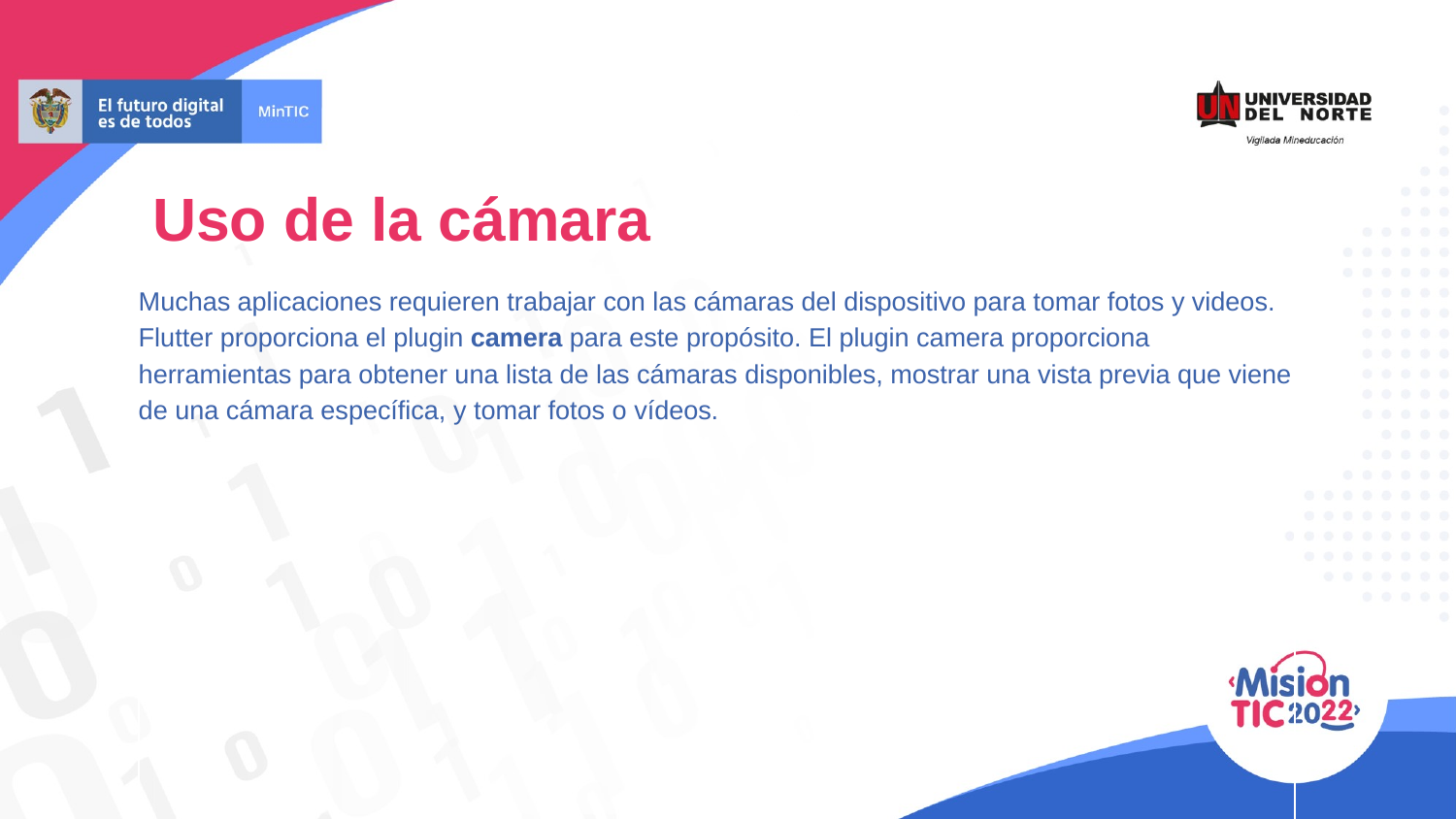

# Uso de la cámara
Muchas aplicaciones requieren trabajar con las cámaras del dispositivo para tomar fotos y videos. Flutter proporciona el plugin camera para este propósito. El plugin camera proporciona herramientas para obtener una lista de las cámaras disponibles, mostrar una vista previa que viene de una cámara específica, y tomar fotos o vídeos.